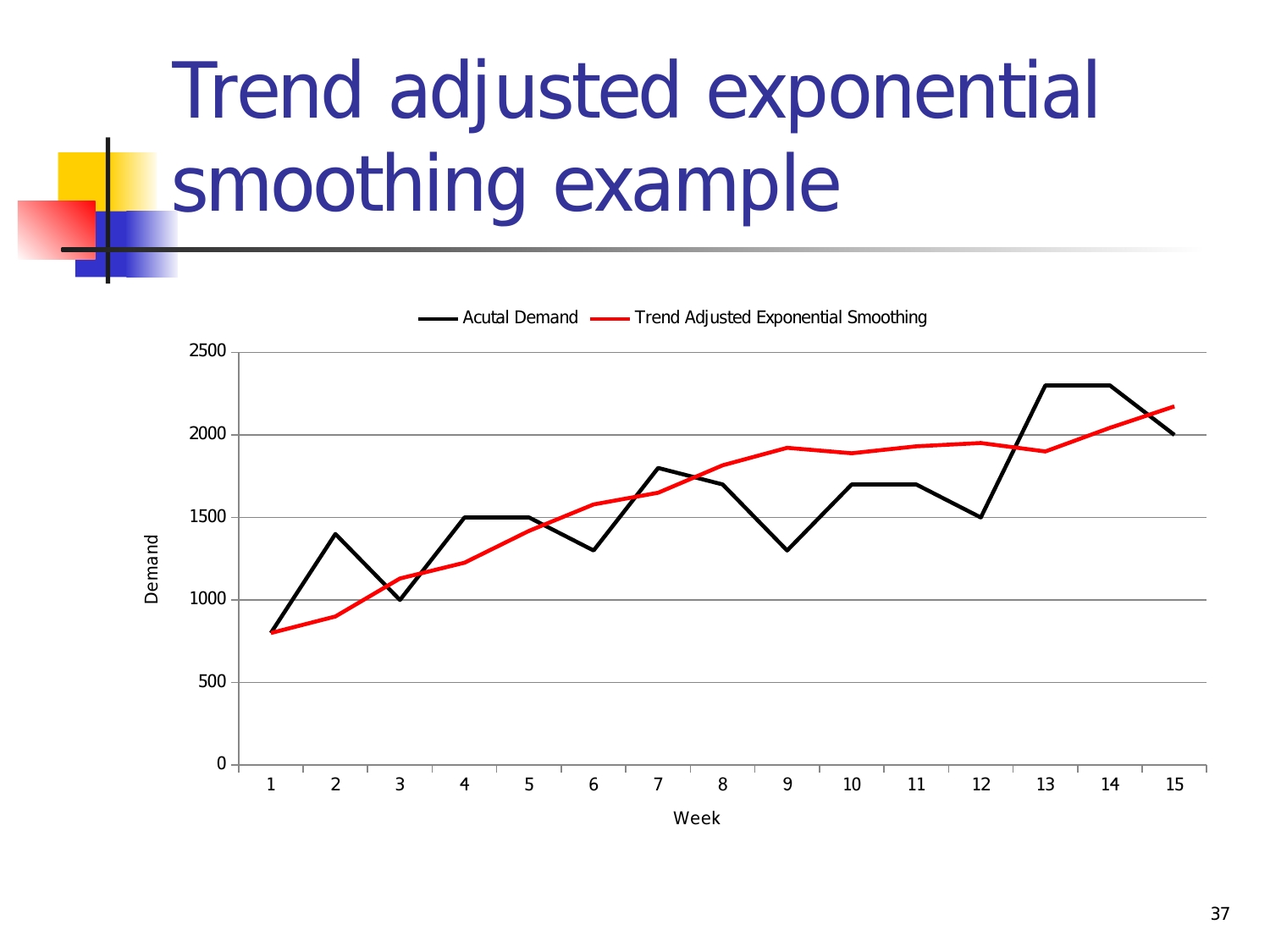

# Trend adjusted exponential smoothing example

### Chart

| Category |  |  |
|---|---|---|
37